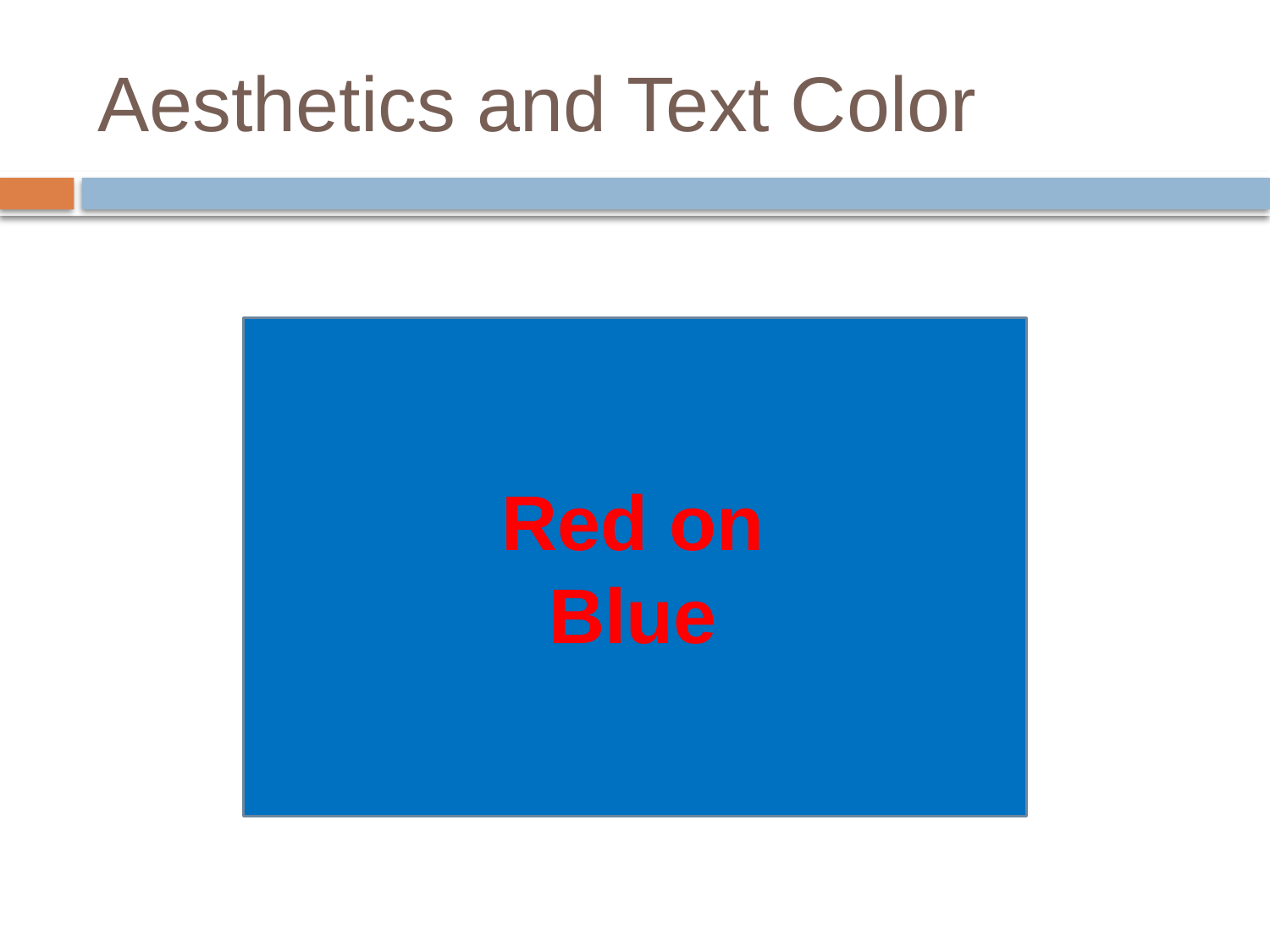

# Aesthetics and Text Color

Red on Blue